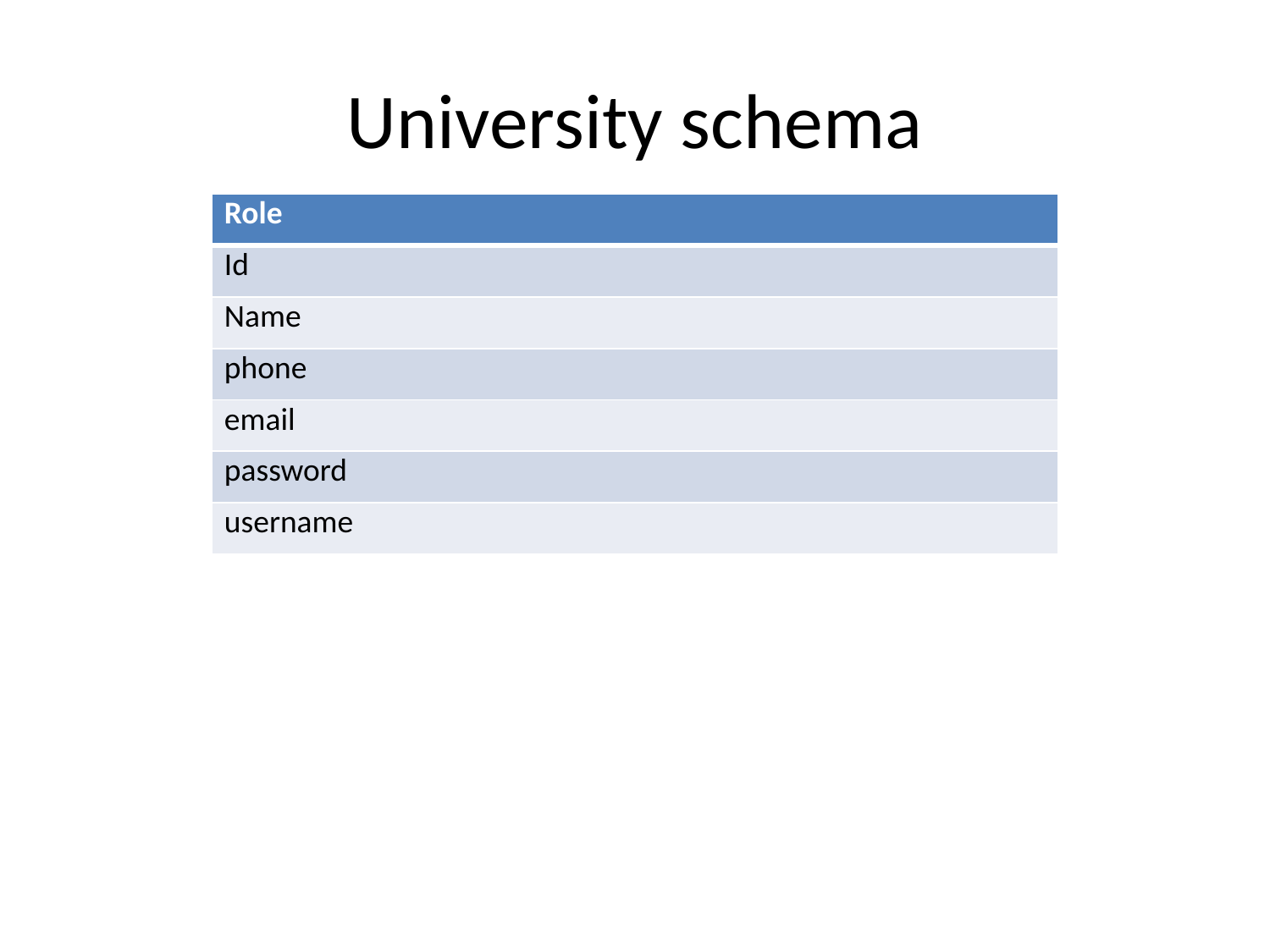

# University schema
|  |  |  |  |  |
| --- | --- | --- | --- | --- |
|  |  |  |  |  |
| Role |
| --- |
| Id |
| Name |
| phone |
| email |
| password |
| username |